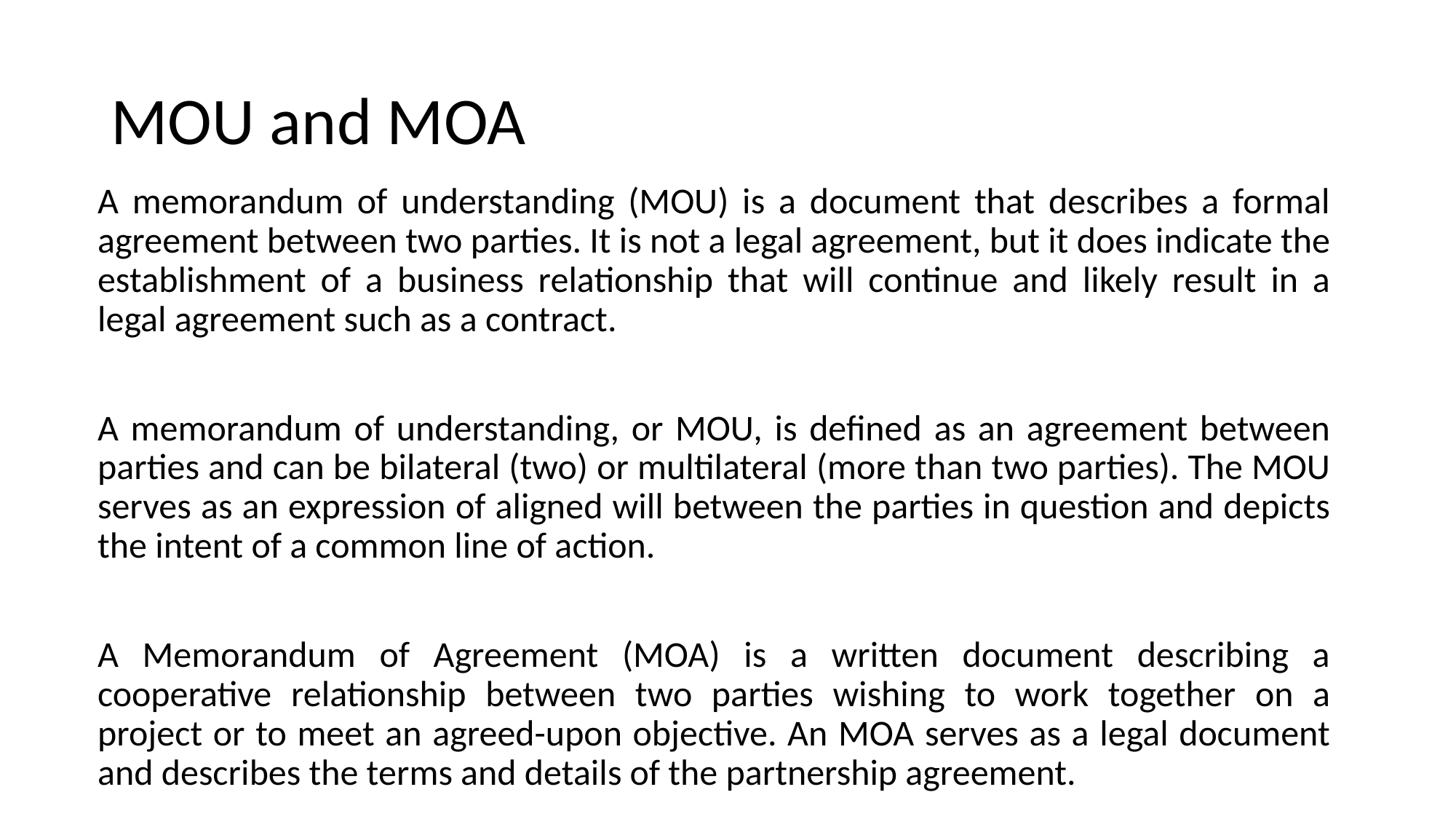

# MOU and MOA
A memorandum of understanding (MOU) is a document that describes a formal agreement between two parties. It is not a legal agreement, but it does indicate the establishment of a business relationship that will continue and likely result in a legal agreement such as a contract.

A memorandum of understanding, or MOU, is defined as an agreement between parties and can be bilateral (two) or multilateral (more than two parties). The MOU serves as an expression of aligned will between the parties in question and depicts the intent of a common line of action.

A Memorandum of Agreement (MOA) is a written document describing a cooperative relationship between two parties wishing to work together on a project or to meet an agreed-upon objective. An MOA serves as a legal document and describes the terms and details of the partnership agreement.